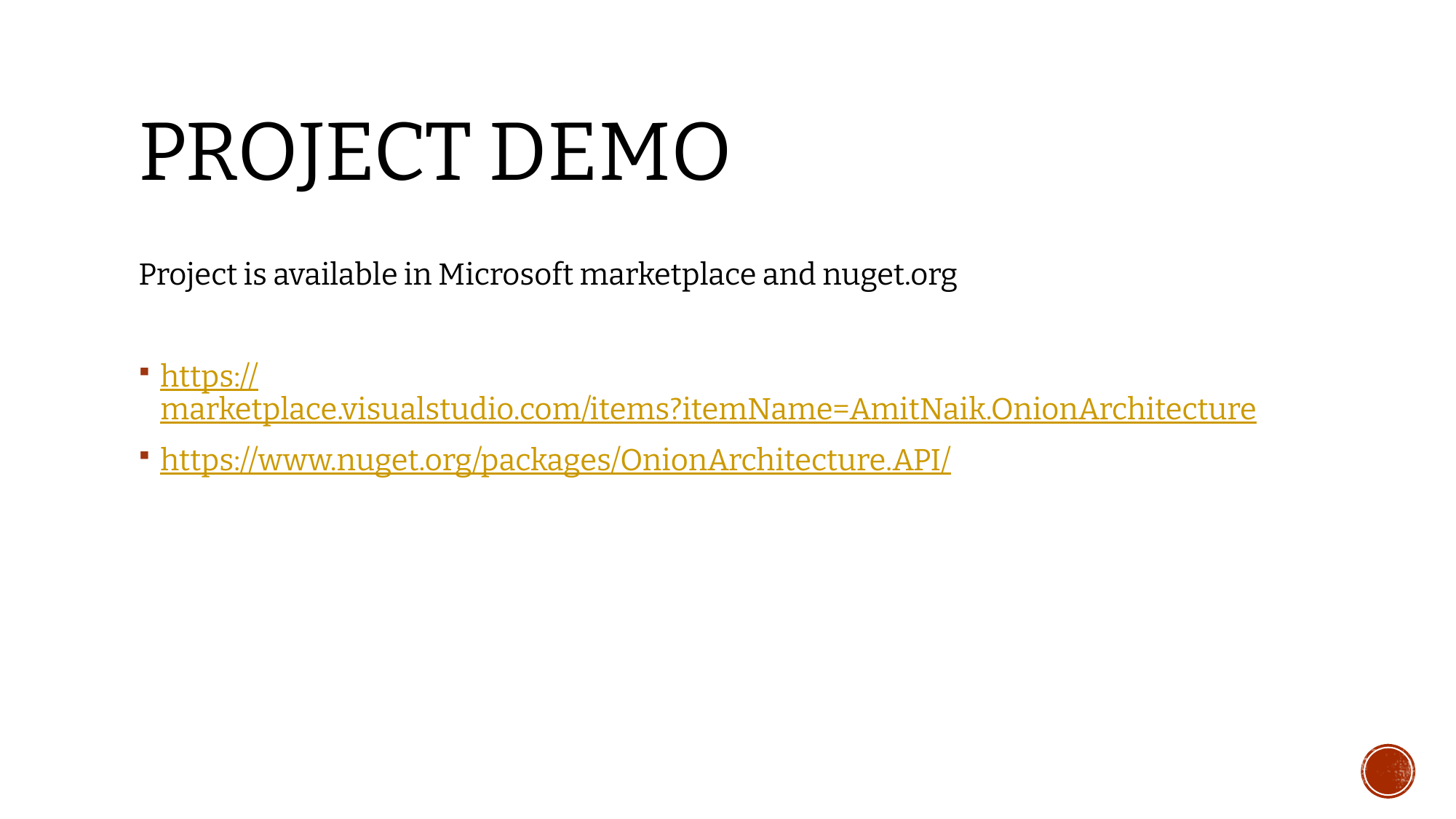

# Project demo
Project is available in Microsoft marketplace and nuget.org

https://marketplace.visualstudio.com/items?itemName=AmitNaik.OnionArchitecture
https://www.nuget.org/packages/OnionArchitecture.API/